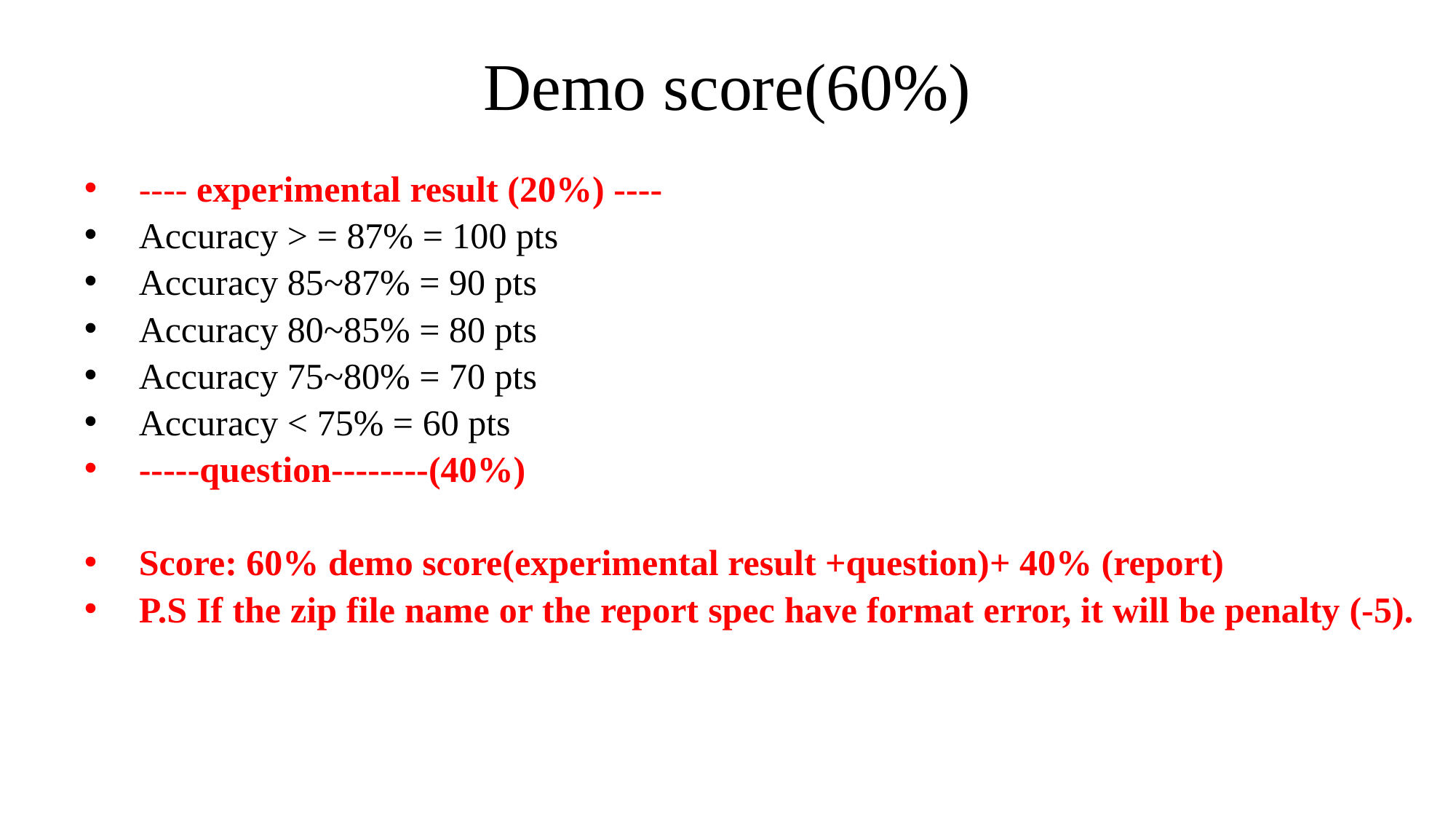

Demo score(60%)
---- experimental result (20%) ----
Accuracy > = 87% = 100 pts
Accuracy 85~87% = 90 pts
Accuracy 80~85% = 80 pts
Accuracy 75~80% = 70 pts
Accuracy < 75% = 60 pts
-----question--------(40%)

Score: 60% demo score(experimental result +question)+ 40% (report)
P.S If the zip file name or the report spec have format error, it will be penalty (-5).